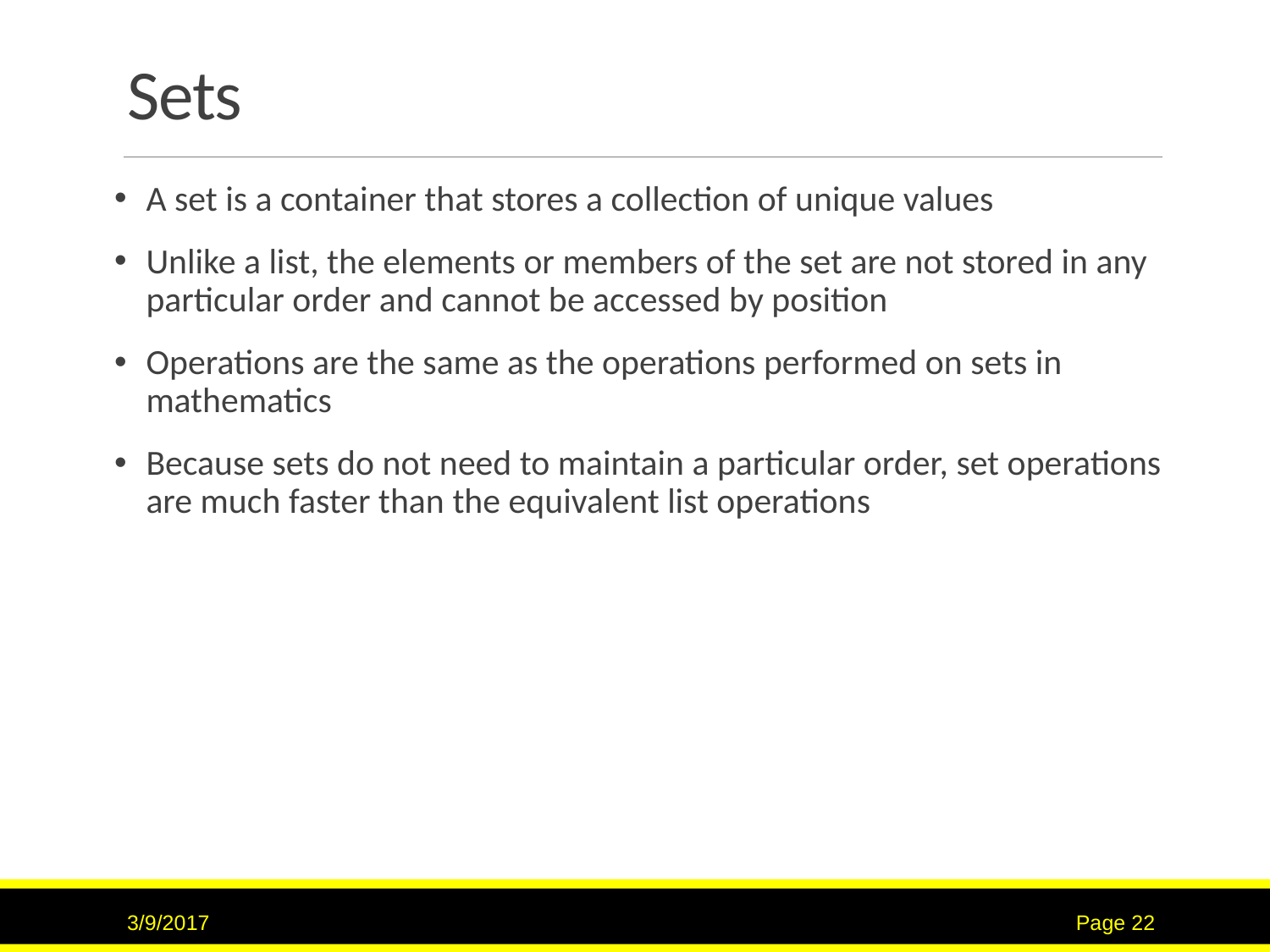

# Sets
A set is a container that stores a collection of unique values
Unlike a list, the elements or members of the set are not stored in any particular order and cannot be accessed by position
Operations are the same as the operations performed on sets in mathematics
Because sets do not need to maintain a particular order, set operations are much faster than the equivalent list operations
3/9/2017
Page 22